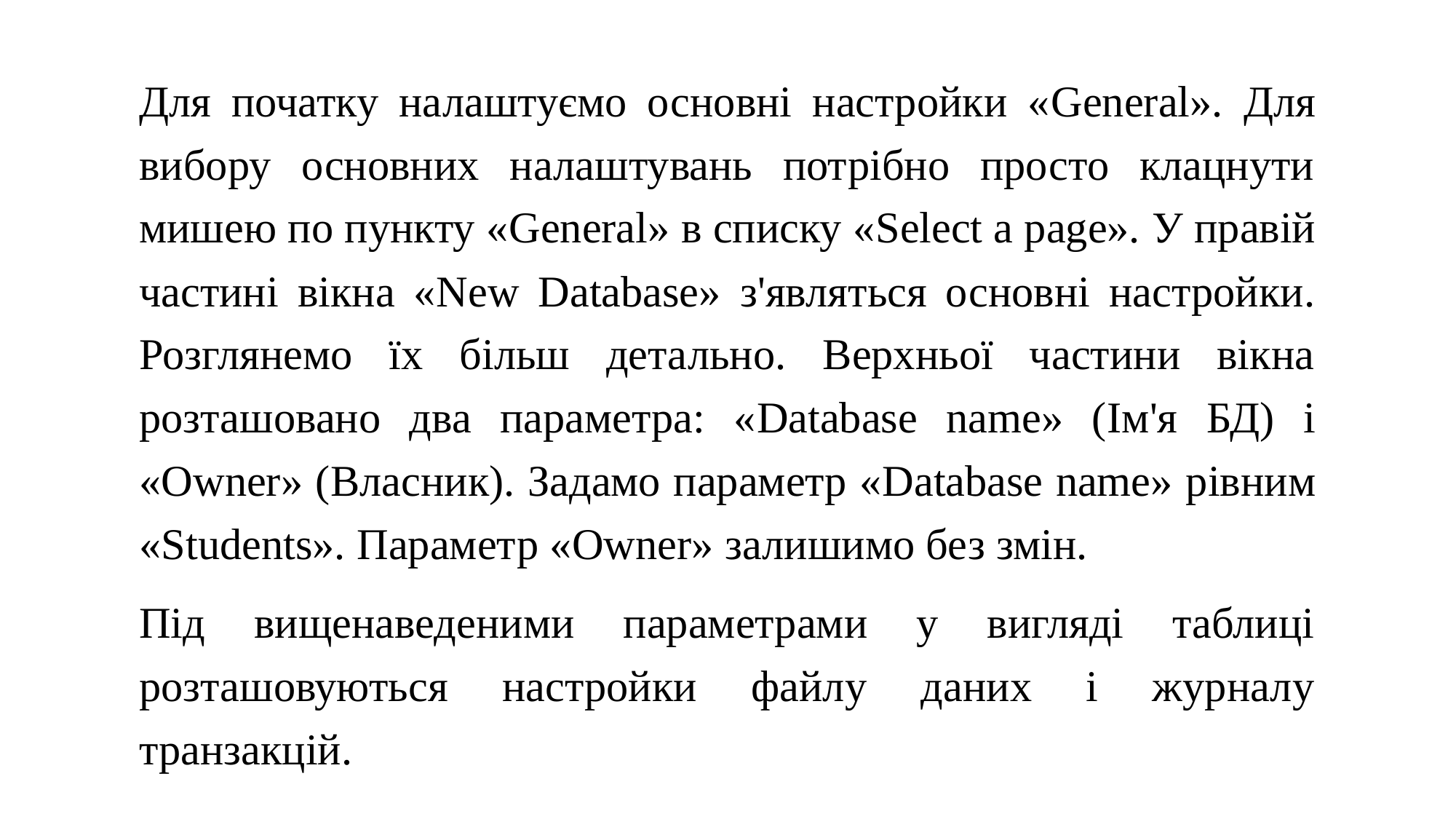

Для початку налаштуємо основні настройки «General». Для вибору основних налаштувань потрібно просто клацнути мишею по пункту «General» в списку «Select a page». У правій частині вікна «New Database» з'являться основні настройки. Розглянемо їх більш детально. Верхньої частини вікна розташовано два параметра: «Database name» (Ім'я БД) і «Owner» (Власник). Задамо параметр «Database name» рівним «Students». Параметр «Owner» залишимо без змін.
Під вищенаведеними параметрами у вигляді таблиці розташовуються настройки файлу даних і журналу транзакцій.